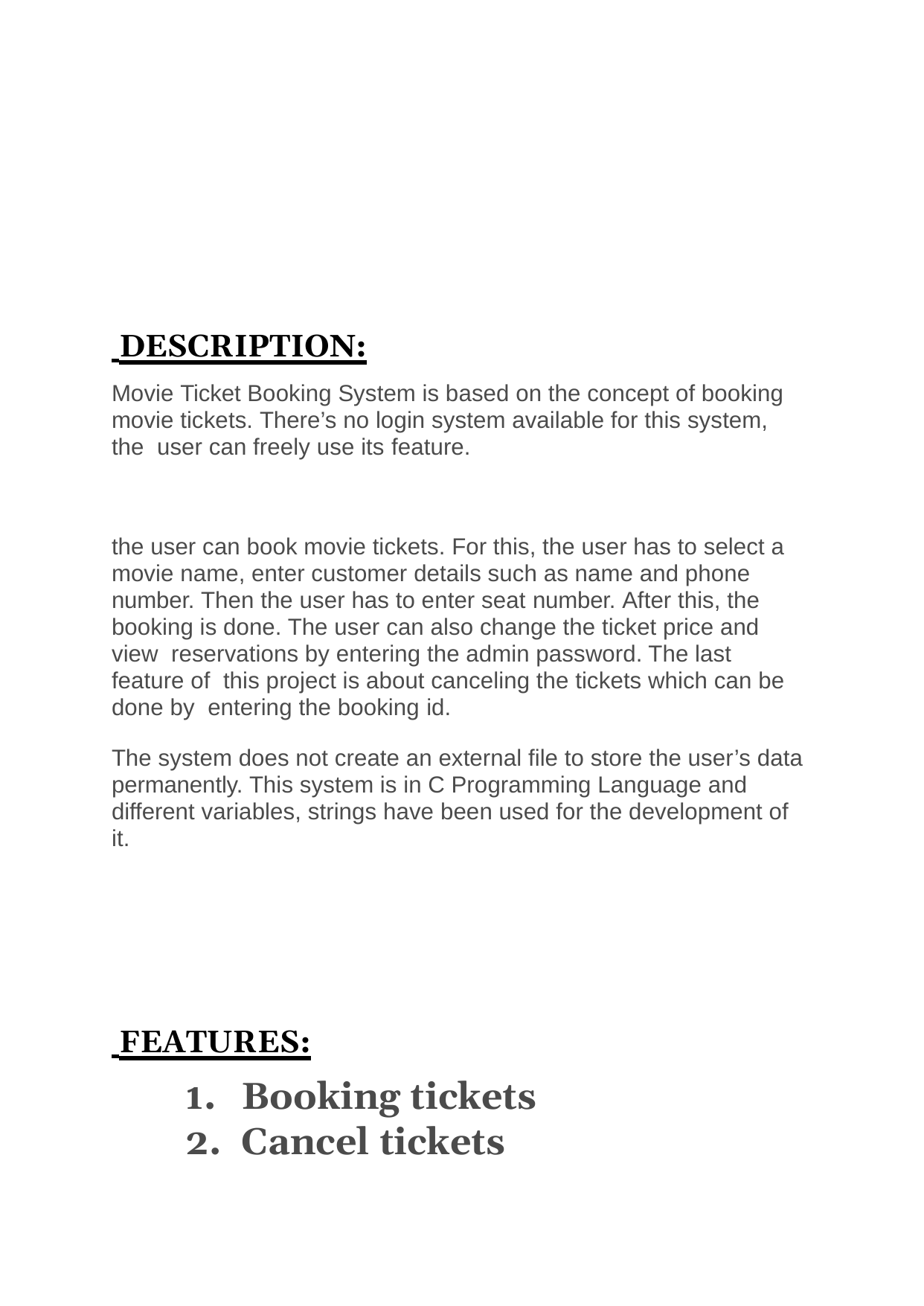

DESCRIPTION:
Movie Ticket Booking System is based on the concept of booking  movie tickets. There’s no login system available for this system, the  user can freely use its feature.
the user can book movie tickets. For this, the user has to select a  movie name, enter customer details such as name and phone  number. Then the user has to enter seat number. After this, the  booking is done. The user can also change the ticket price and view  reservations by entering the admin password. The last feature of  this project is about canceling the tickets which can be done by  entering the booking id.

The system does not create an external file to store the user’s data  permanently. This system is in C Programming Language and  different variables, strings have been used for the development of it.
 FEATURES:
Booking tickets
Cancel tickets